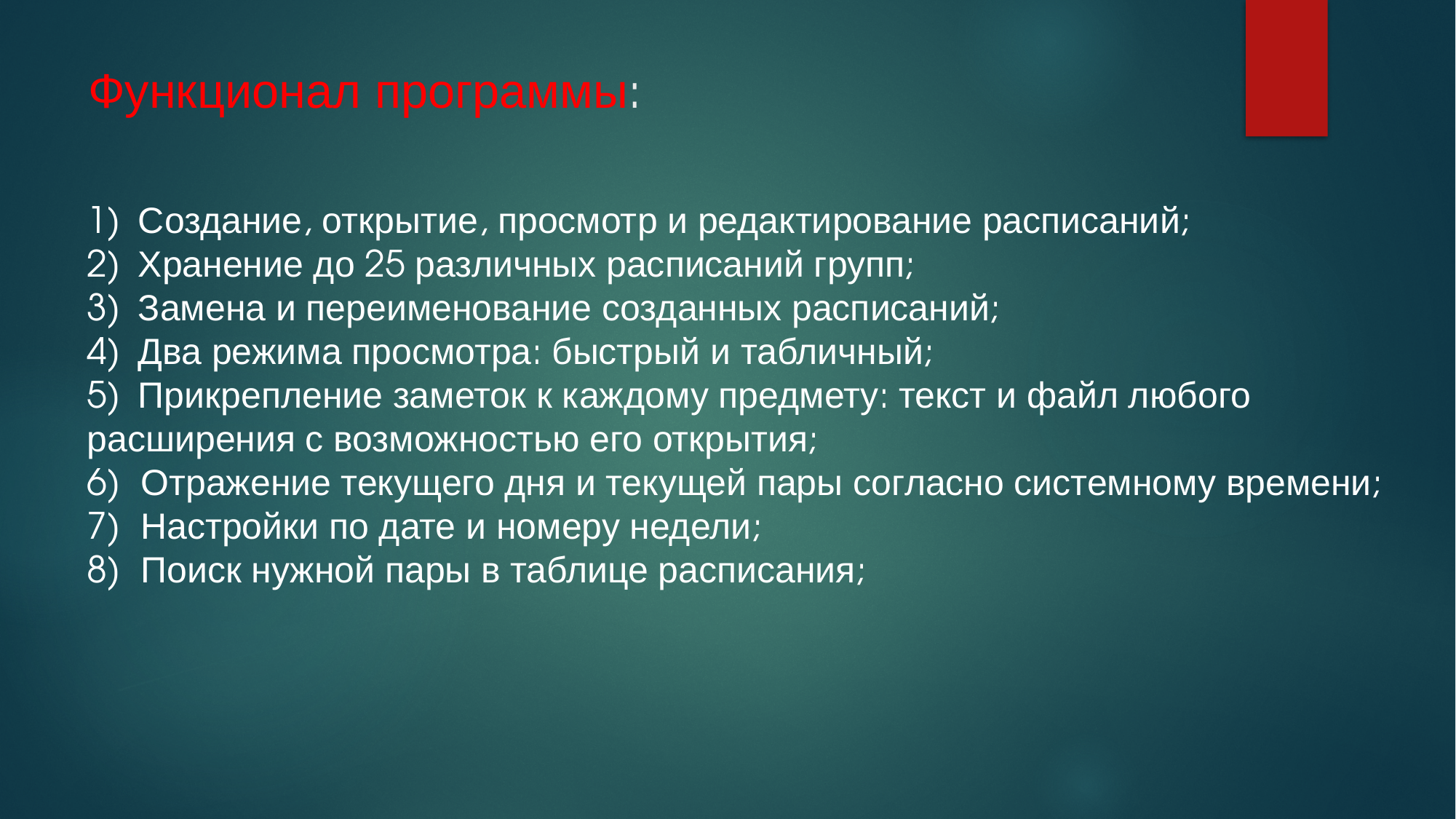

# Функционал программы:
 Создание, открытие, просмотр и редактирование расписаний;
 Хранение до 25 различных расписаний групп;
 Замена и переименование созданных расписаний;
 Два режима просмотра: быстрый и табличный;
 Прикрепление заметок к каждому предмету: текст и файл любого
расширения с возможностью его открытия;
6)  Отражение текущего дня и текущей пары согласно системному времени;
7)  Настройки по дате и номеру недели;
8)  Поиск нужной пары в таблице расписания;